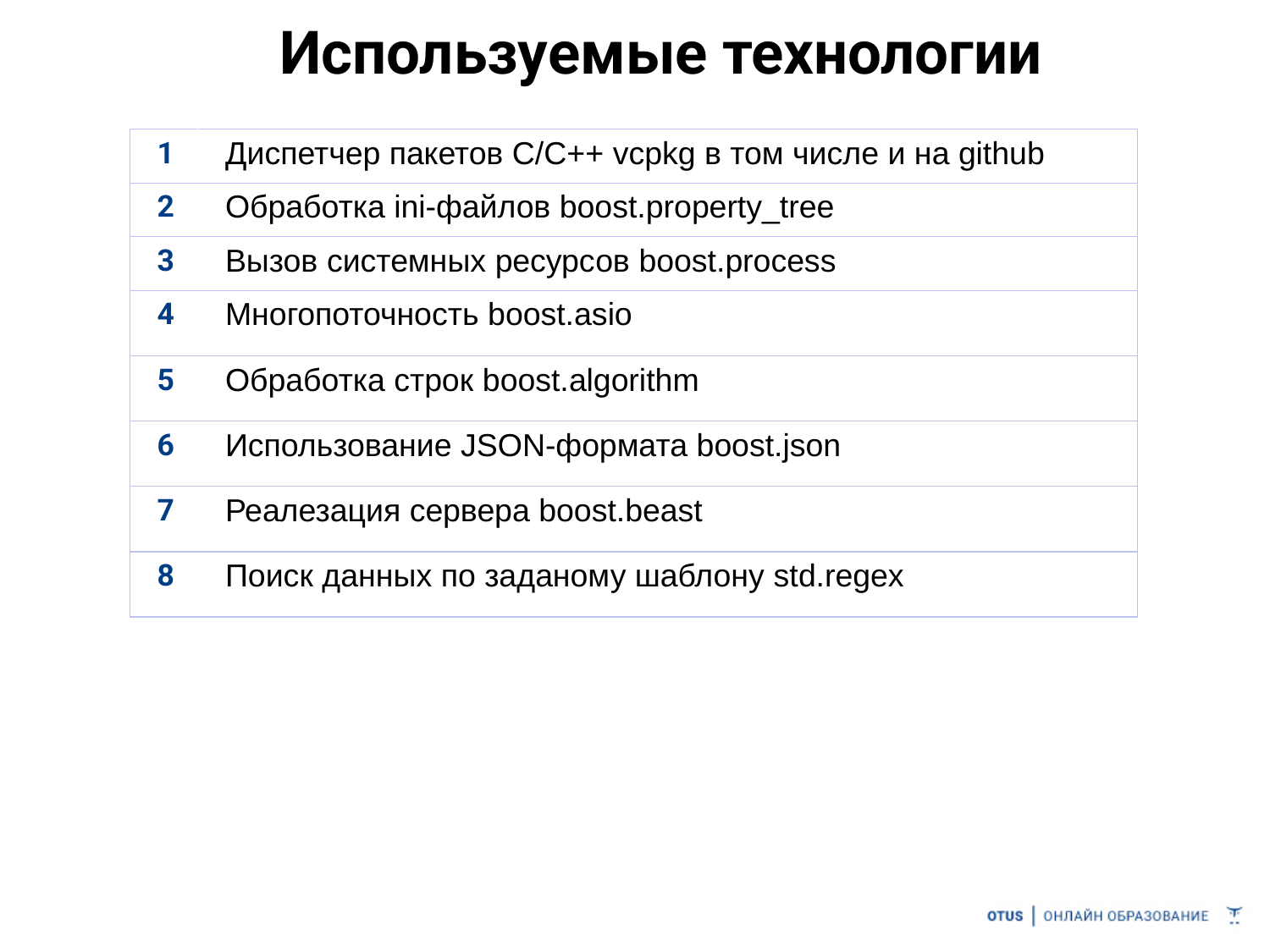

Используемые технологии
| 1 | Диспетчер пакетов C/C++ vcpkg в том числе и на github |
| --- | --- |
| 2 | Обработка ini-файлов boost.property\_tree |
| 3 | Вызов системных ресурсов boost.process |
| 4 | Многопоточность boost.asio |
| 5 | Обработка строк boost.algorithm |
| 6 | Использование JSON-формата boost.json |
| 7 | Реалезация сервера boost.beast |
| 8 | Поиск данных по заданому шаблону std.regex |